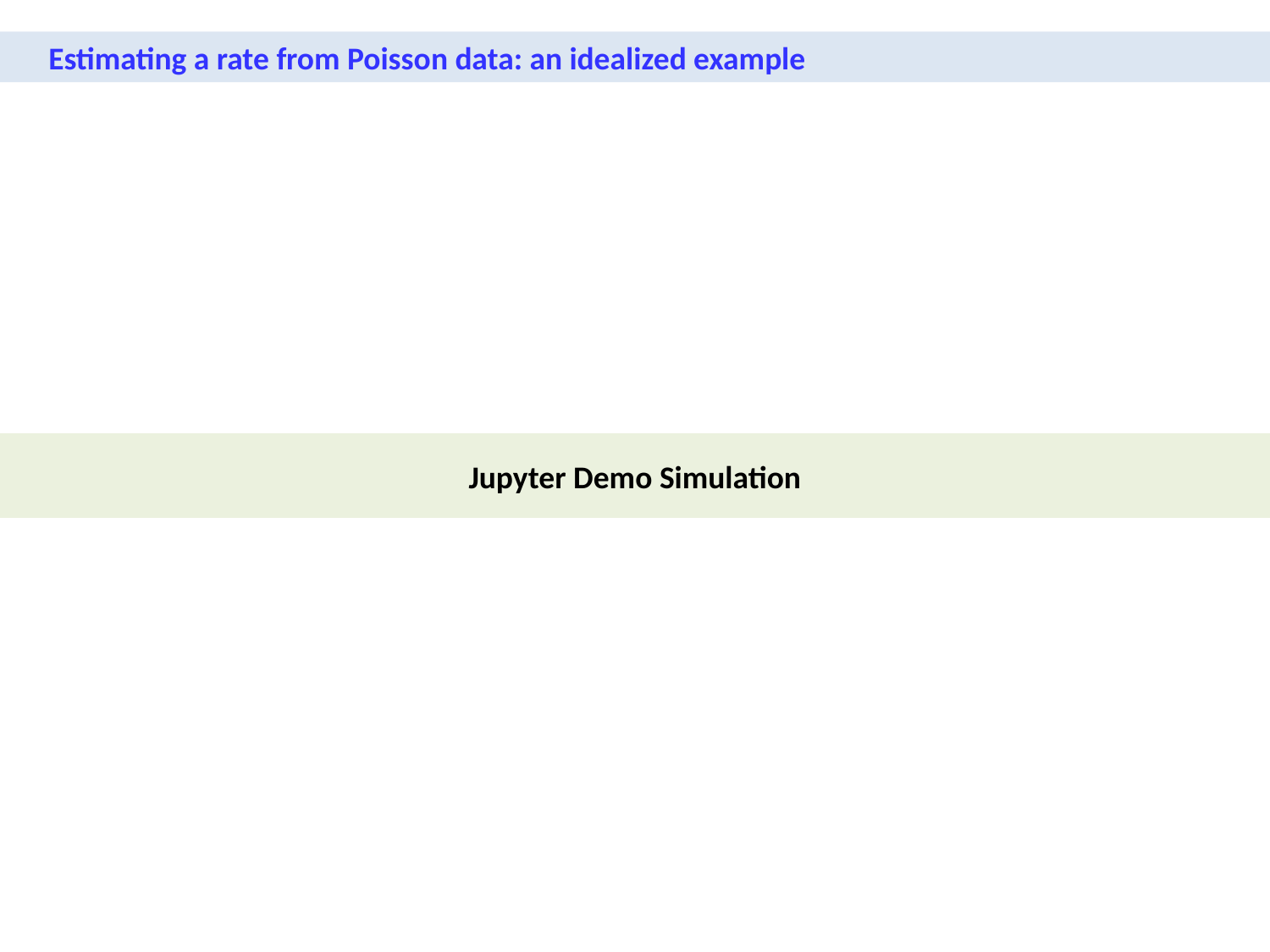

Estimating a rate from Poisson data: an idealized example
Jupyter Demo Simulation